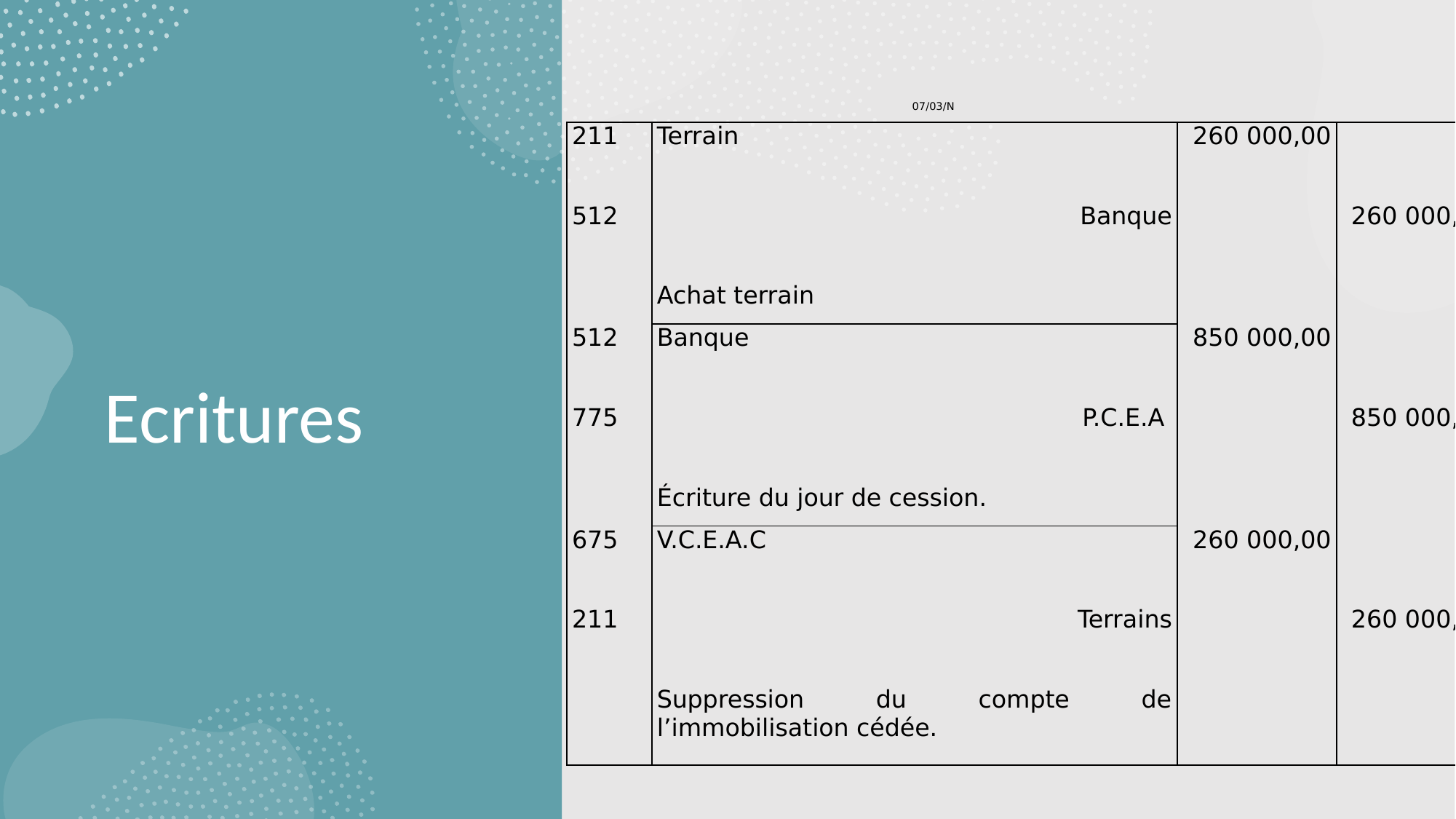

# Ecritures
|  |  | 07/03/N |  |  |  |
| --- | --- | --- | --- | --- | --- |
| 211 | Terrain |  |  | 260 000,00 |  |
| 512 | Banque |  |  |  | 260 000,00 |
|  | Achat terrain |  |  |  |  |
| 512 | Banque |  |  | 850 000,00 |  |
| 775 | P.C.E.A |  |  |  | 850 000,00 |
|  | Écriture du jour de cession. |  |  |  |  |
| 675 | V.C.E.A.C |  |  | 260 000,00 |  |
| 211 | Terrains |  |  |  | 260 000,00 |
|  | Suppression du compte de l’immobilisation cédée. |  |  |  |  |